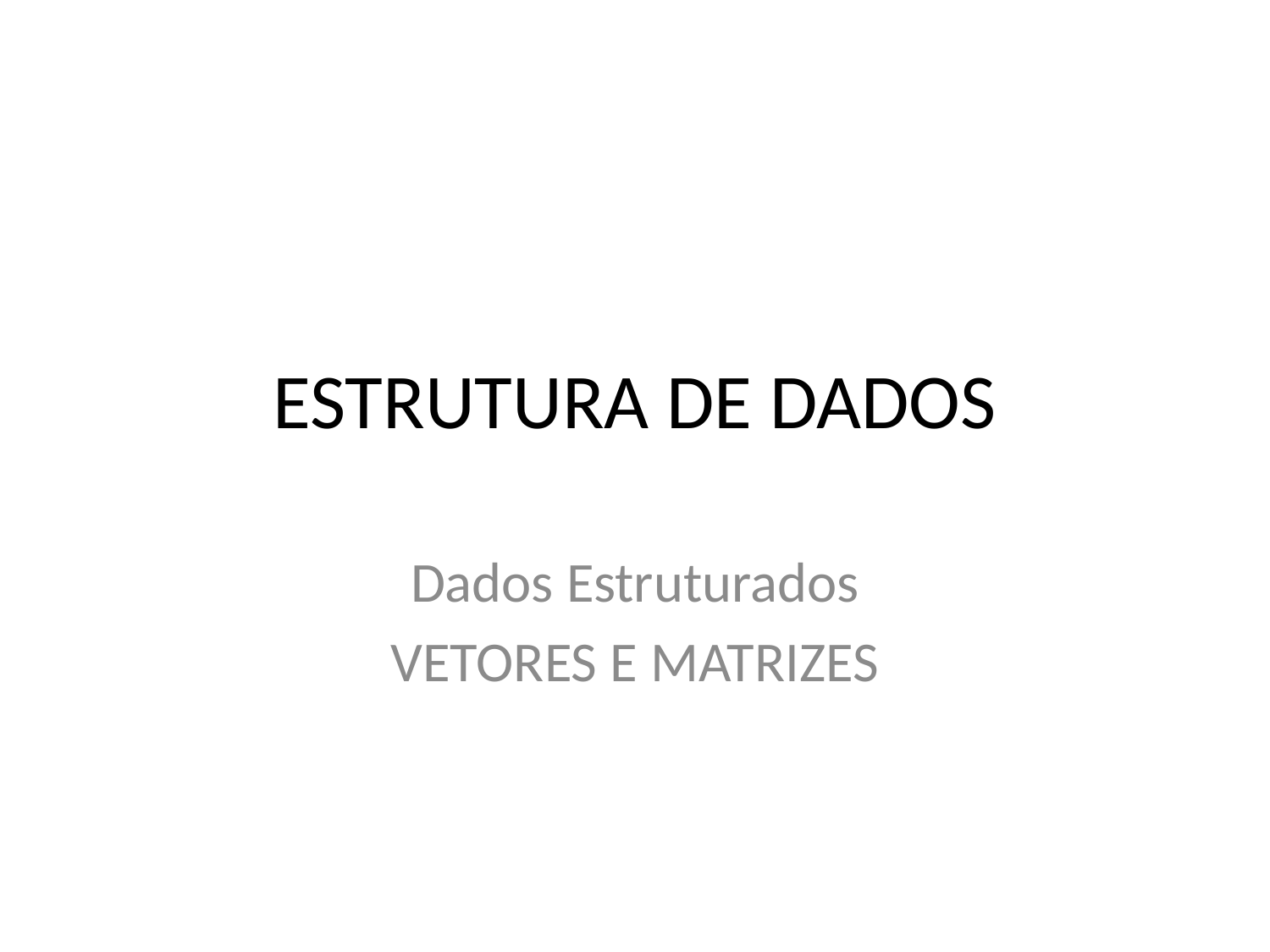

# ESTRUTURA DE DADOS
Dados Estruturados
VETORES E MATRIZES